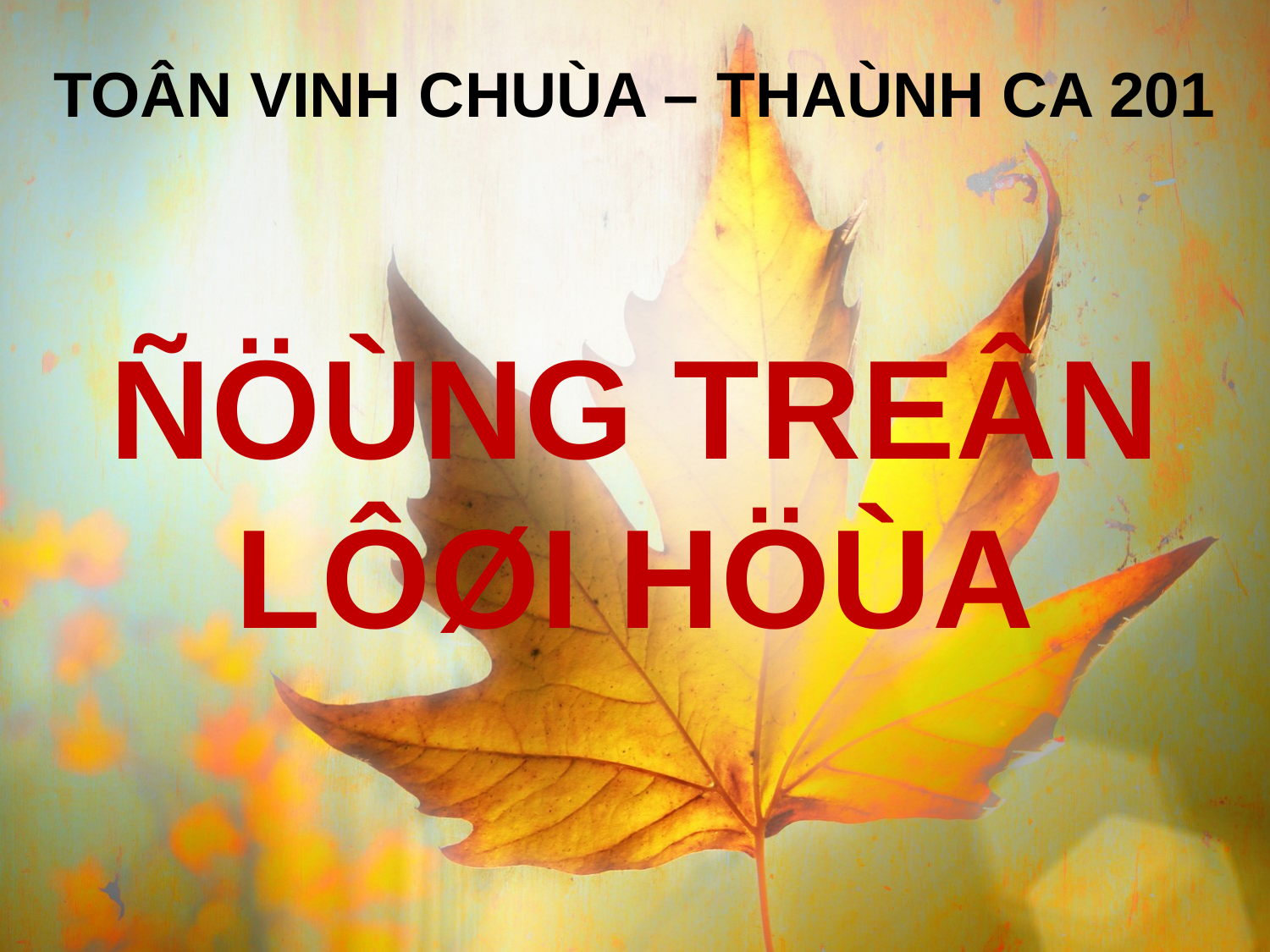

TOÂN VINH CHUÙA – THAÙNH CA 201
ÑÖÙNG TREÂN
LÔØI HÖÙA